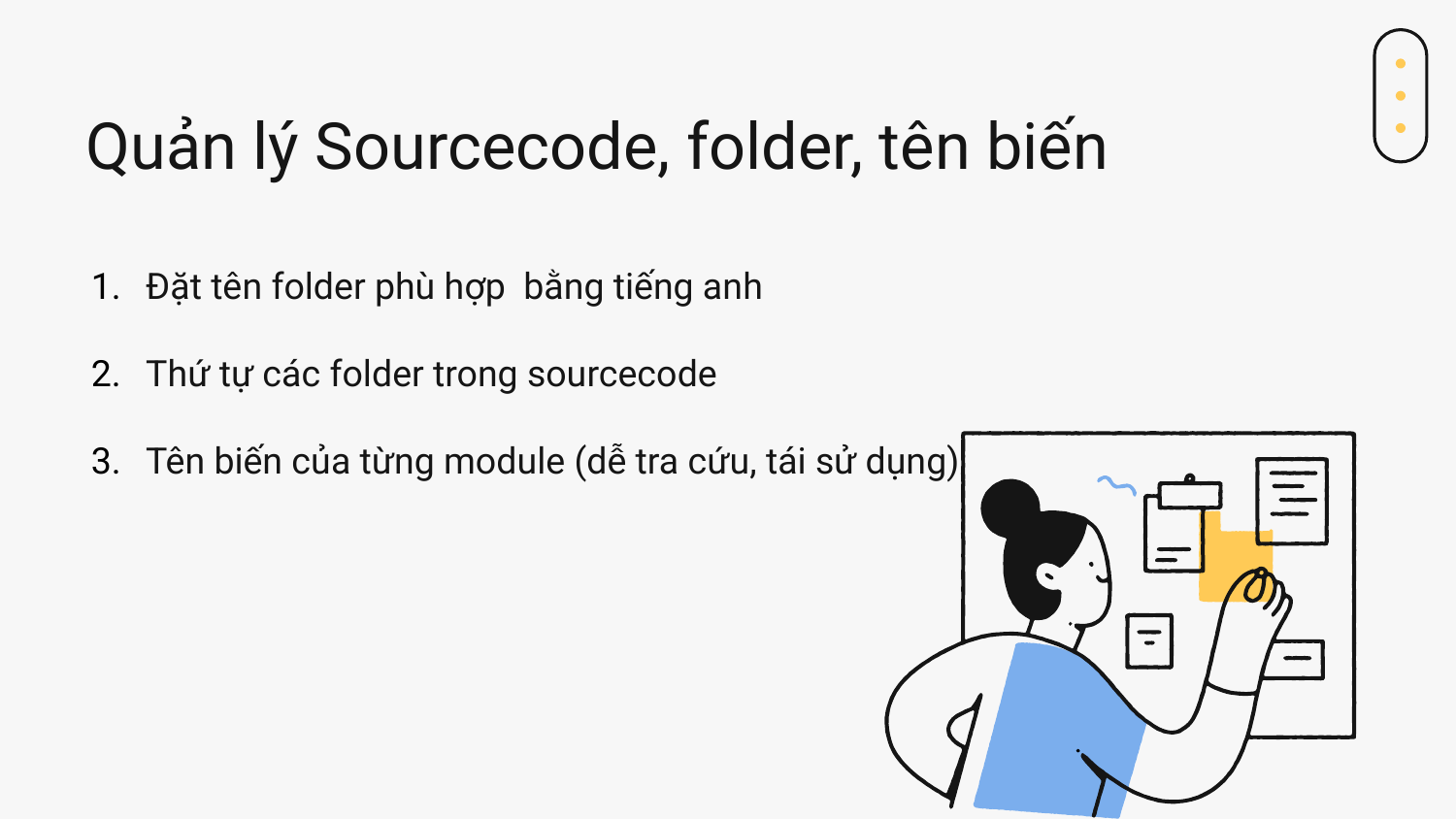

Quản lý Sourcecode, folder, tên biến

Đặt tên folder phù hợp  bằng tiếng anh
Thứ tự các folder trong sourcecode
Tên biến của từng module (dễ tra cứu, tái sử dụng)